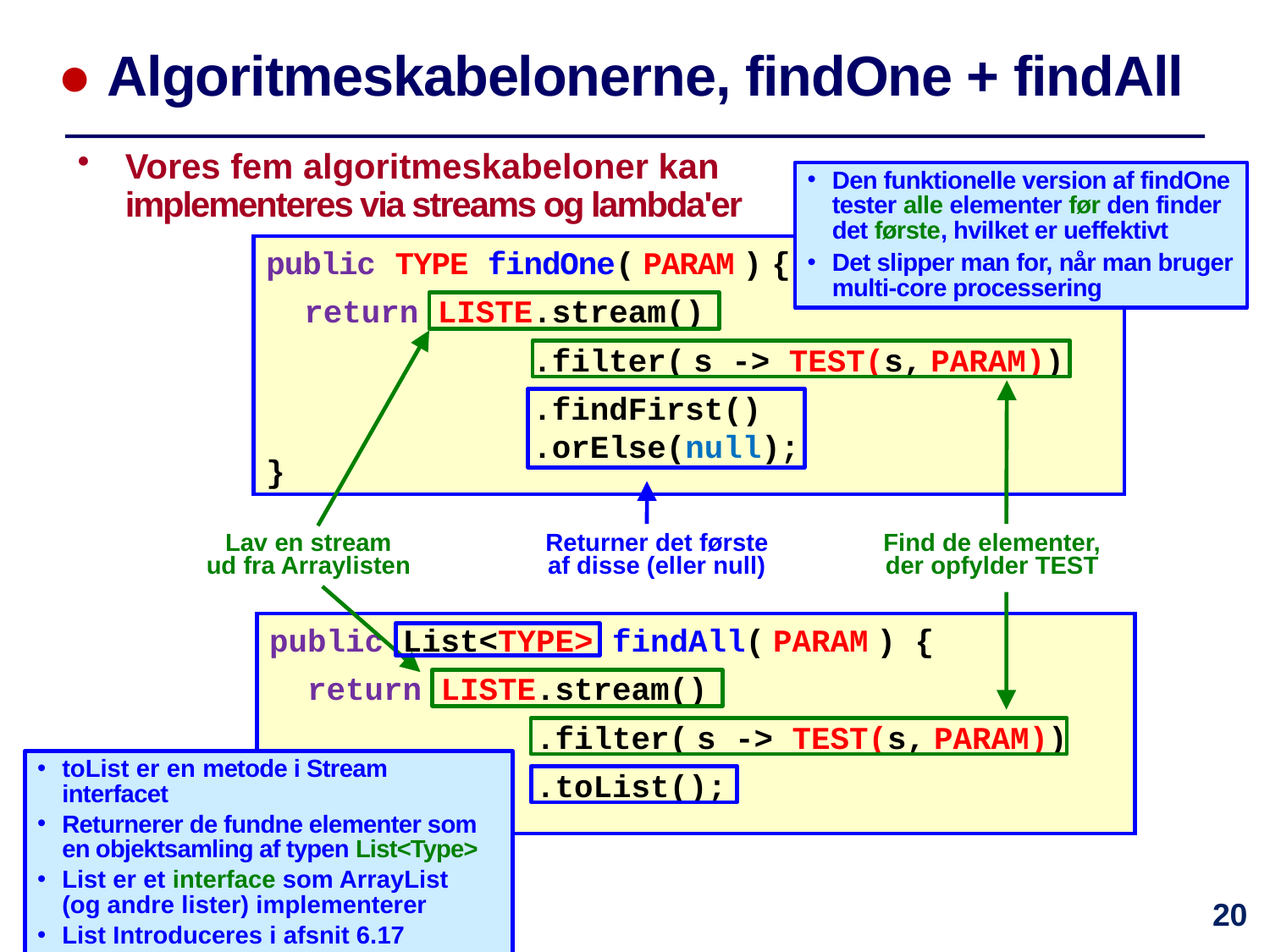

# ● Algoritmeskabelonerne, findOne + findAll
Vores fem algoritmeskabeloner kan
implementeres via streams og lambda'er
Den funktionelle version af findOne tester alle elementer før den finder det første, hvilket er ueffektivt
Det slipper man for, når man bruger multi-core processering
public TYPE findOne( PARAM ) {
  return LISTE.stream()
              .filter( s -> TEST(s, PARAM))
              .findFirst()
              .orElse(null);
}

Lav en stream
ud fra Arraylisten
Returner det første af disse (eller null)
Find de elementer, der opfylder TEST

public List<TYPE> findAll( PARAM ) {
  return LISTE.stream()
              .filter( s -> TEST(s, PARAM))
              .toList();
}

toList er en metode i Stream interfacet
Returnerer de fundne elementer som en objektsamling af typen List<Type>
List er et interface som ArrayList
(og andre lister) implementerer
List Introduceres i afsnit 6.17

20